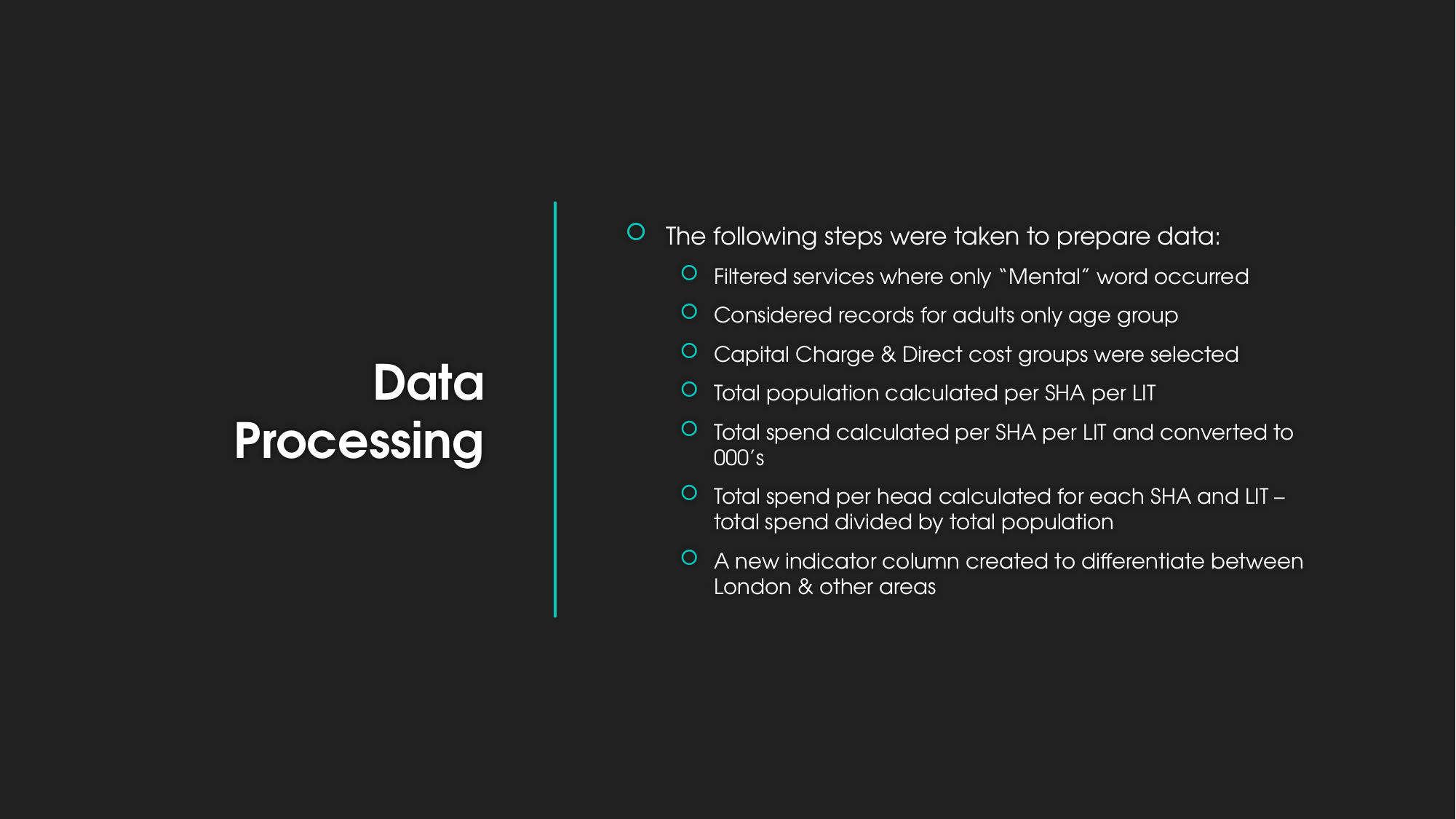

The following steps were taken to prepare data:
Filtered services where only “Mental” word occurred
Considered records for adults only age group
Capital Charge & Direct cost groups were selected
Total population calculated per SHA per LIT
Total spend calculated per SHA per LIT and converted to 000’s
Total spend per head calculated for each SHA and LIT – total spend divided by total population
A new indicator column created to differentiate between London & other areas
# Data Processing